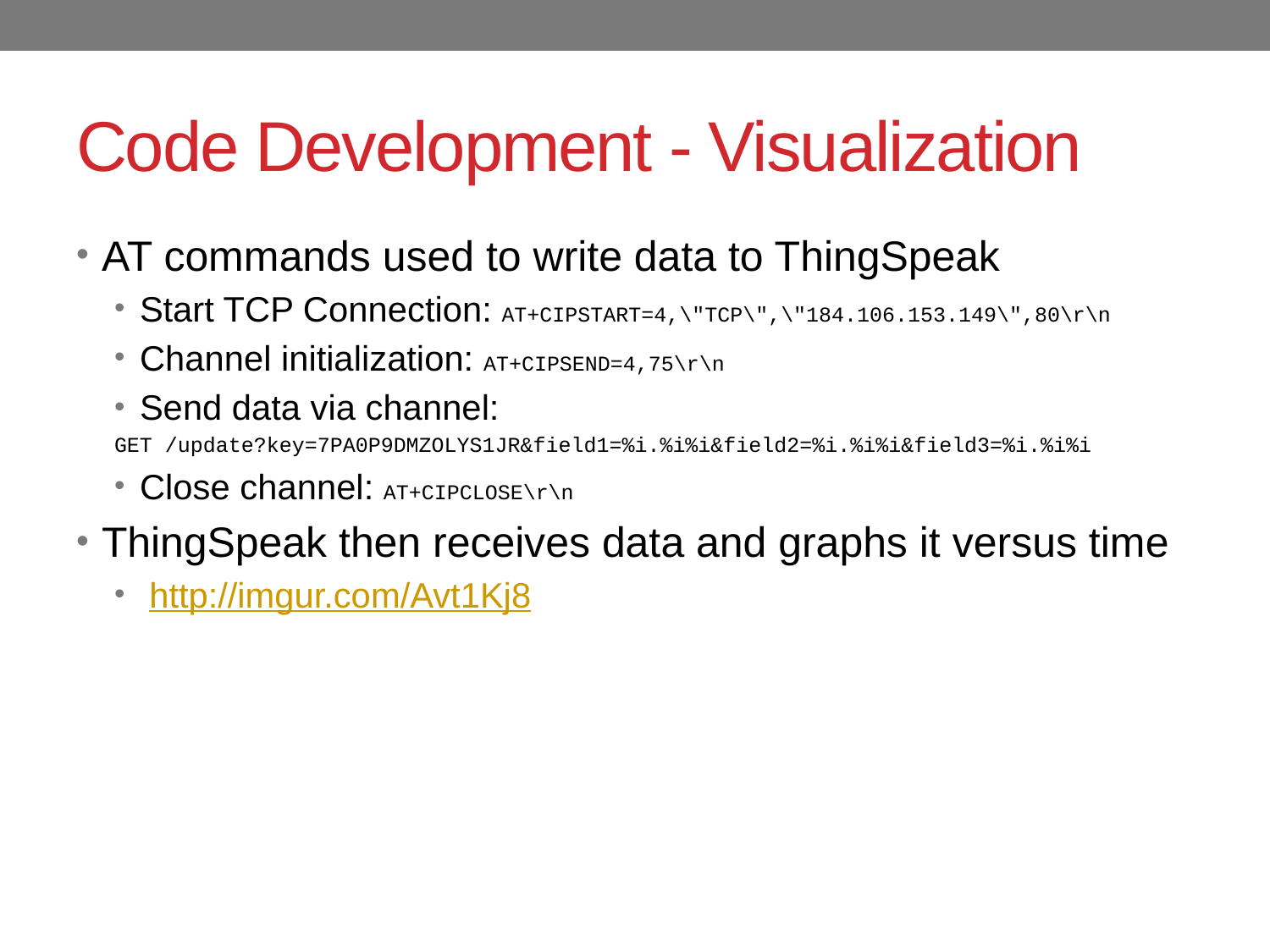

# Code Development - Visualization
AT commands used to write data to ThingSpeak
Start TCP Connection: AT+CIPSTART=4,\"TCP\",\"184.106.153.149\",80\r\n
Channel initialization: AT+CIPSEND=4,75\r\n
Send data via channel:
GET /update?key=7PA0P9DMZOLYS1JR&field1=%i.%i%i&field2=%i.%i%i&field3=%i.%i%i
Close channel: AT+CIPCLOSE\r\n
ThingSpeak then receives data and graphs it versus time
 http://imgur.com/Avt1Kj8